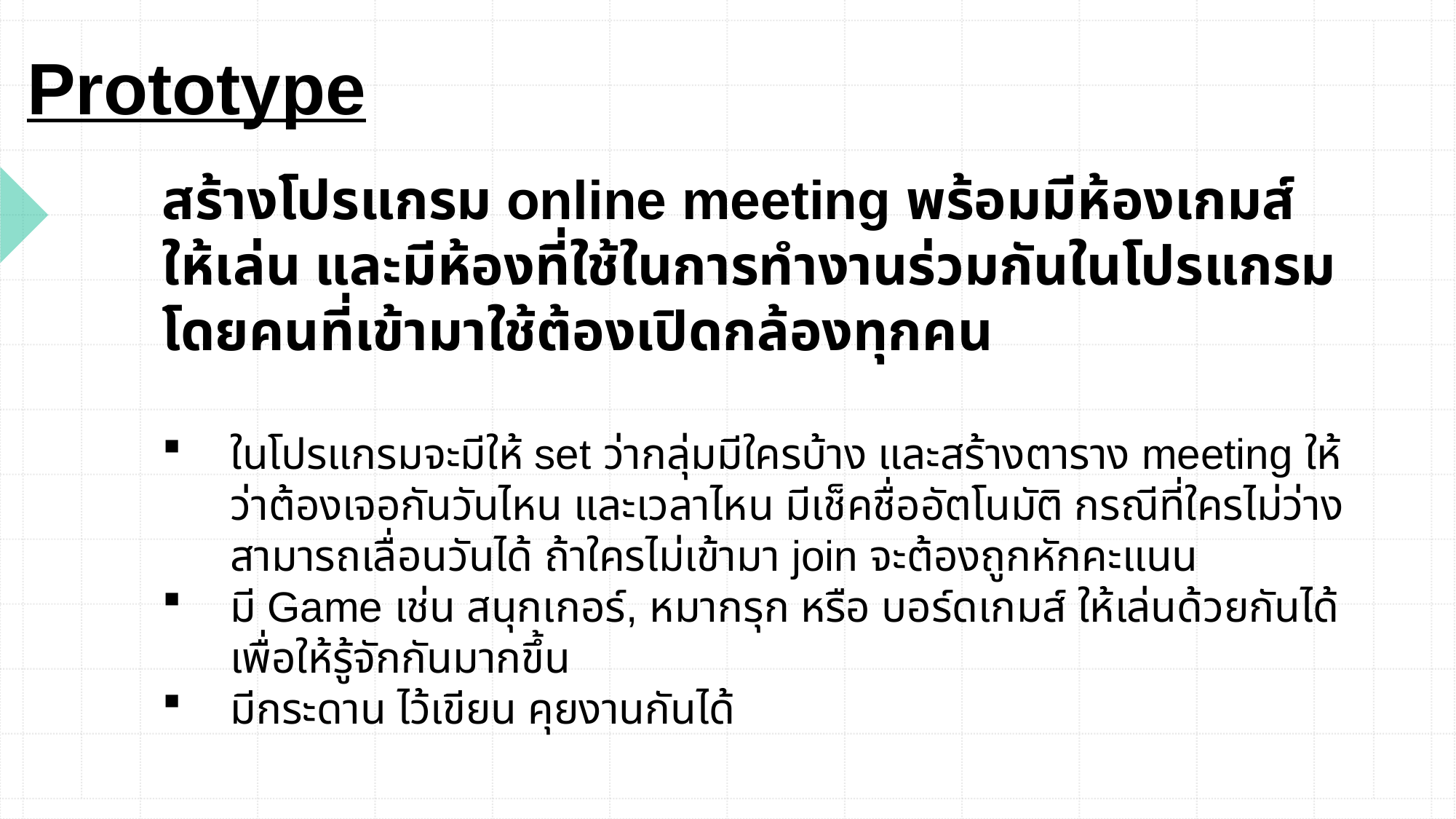

Prototype
สร้างโปรแกรม online meeting พร้อมมีห้องเกมส์ให้เล่น และมีห้องที่ใช้ในการทำงานร่วมกันในโปรแกรม โดยคนที่เข้ามาใช้ต้องเปิดกล้องทุกคน

ในโปรแกรมจะมีให้ set ว่ากลุ่มมีใครบ้าง และสร้างตาราง meeting ให้ว่าต้องเจอกันวันไหน และเวลาไหน มีเช็คชื่ออัตโนมัติ กรณีที่ใครไม่ว่าง สามารถเลื่อนวันได้ ถ้าใครไม่เข้ามา join จะต้องถูกหักคะแนน
มี Game เช่น สนุกเกอร์, หมากรุก หรือ บอร์ดเกมส์ ให้เล่นด้วยกันได้ เพื่อให้รู้จักกันมากขึ้น
มีกระดาน ไว้เขียน คุยงานกันได้